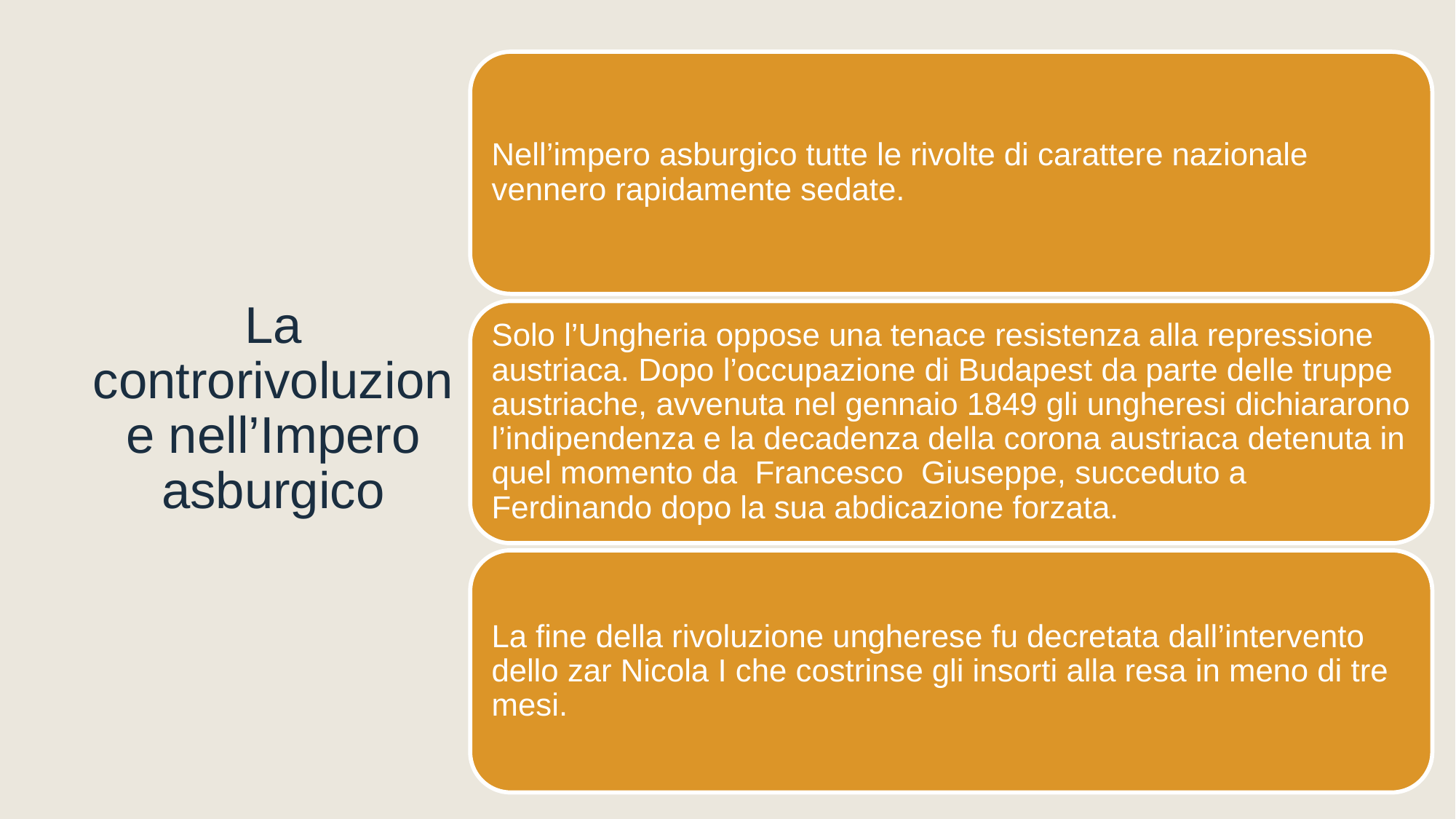

Nell’impero asburgico tutte le rivolte di carattere nazionale vennero rapidamente sedate.
Solo l’Ungheria oppose una tenace resistenza alla repressione austriaca. Dopo l’occupazione di Budapest da parte delle truppe austriache, avvenuta nel gennaio 1849 gli ungheresi dichiararono l’indipendenza e la decadenza della corona austriaca detenuta in quel momento da  Francesco  Giuseppe, succeduto a  Ferdinando dopo la sua abdicazione forzata.
La fine della rivoluzione ungherese fu decretata dall’intervento dello zar Nicola I che costrinse gli insorti alla resa in meno di tre mesi.
# La controrivoluzione nell’Impero asburgico